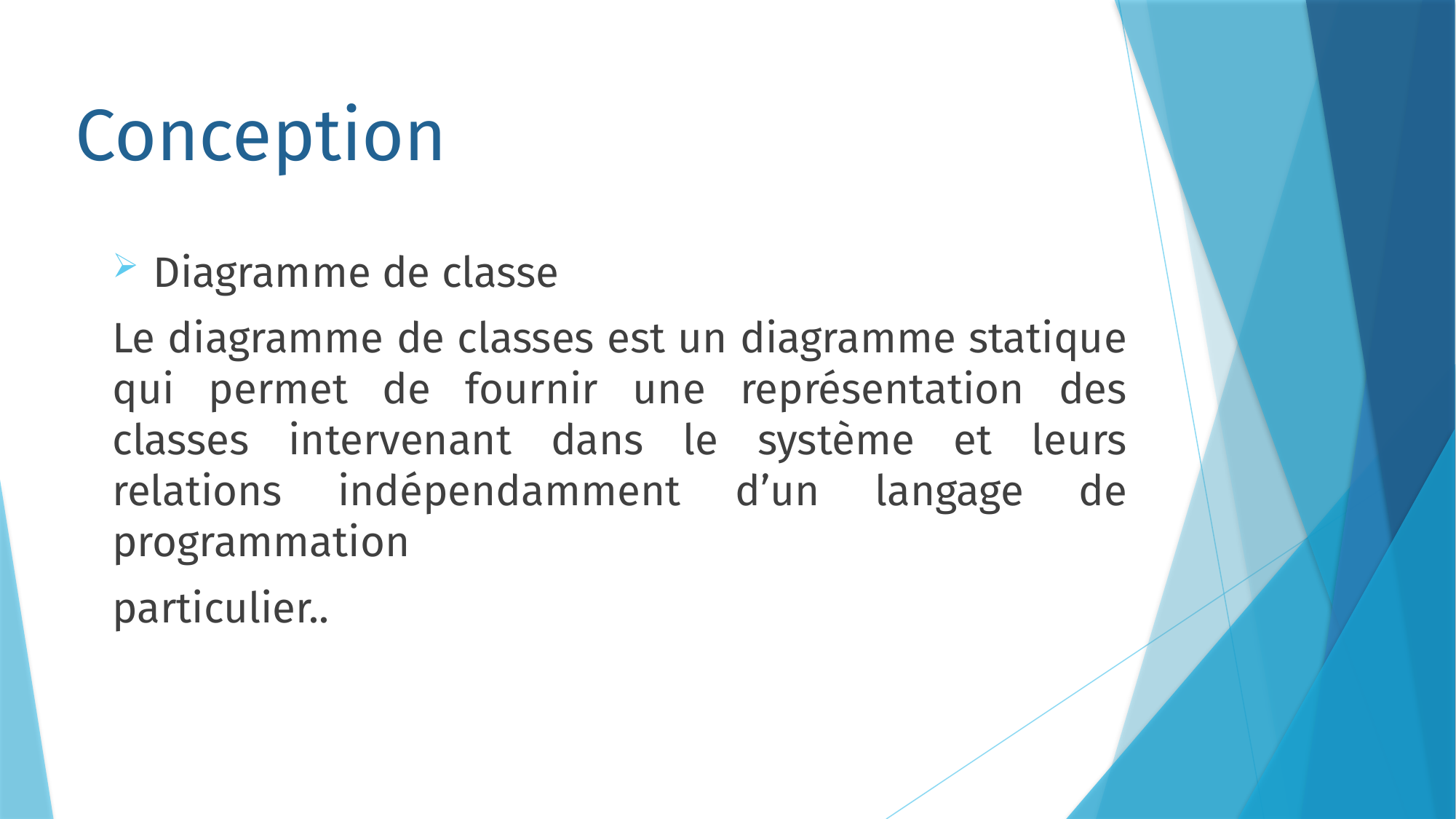

# Conception

Diagramme de classe
Le diagramme de classes est un diagramme statique qui permet de fournir une représentation des classes intervenant dans le système et leurs relations indépendamment d’un langage de programmation
particulier..